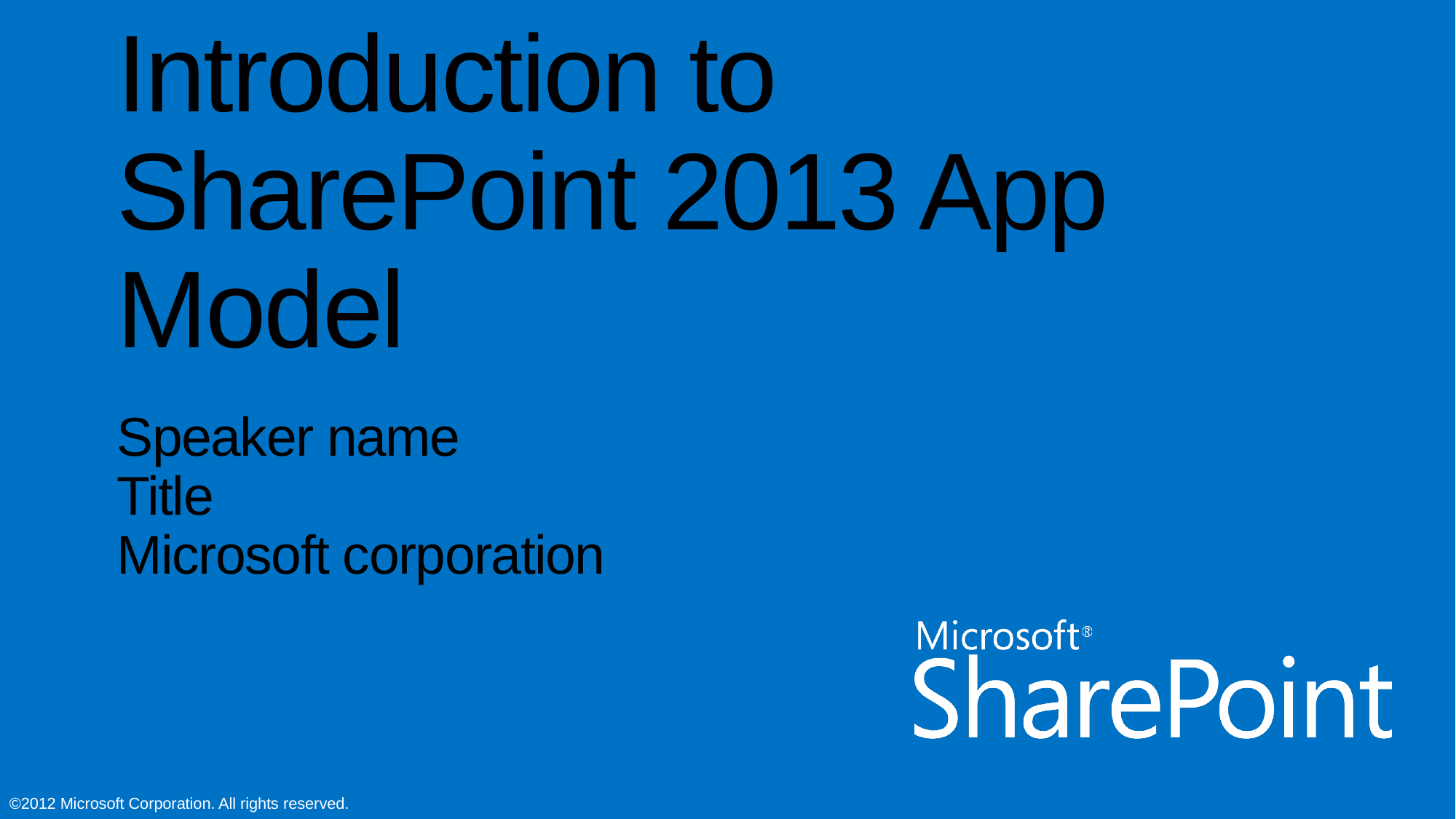

# Introduction to SharePoint 2013 App Model
Speaker name
Title
Microsoft corporation